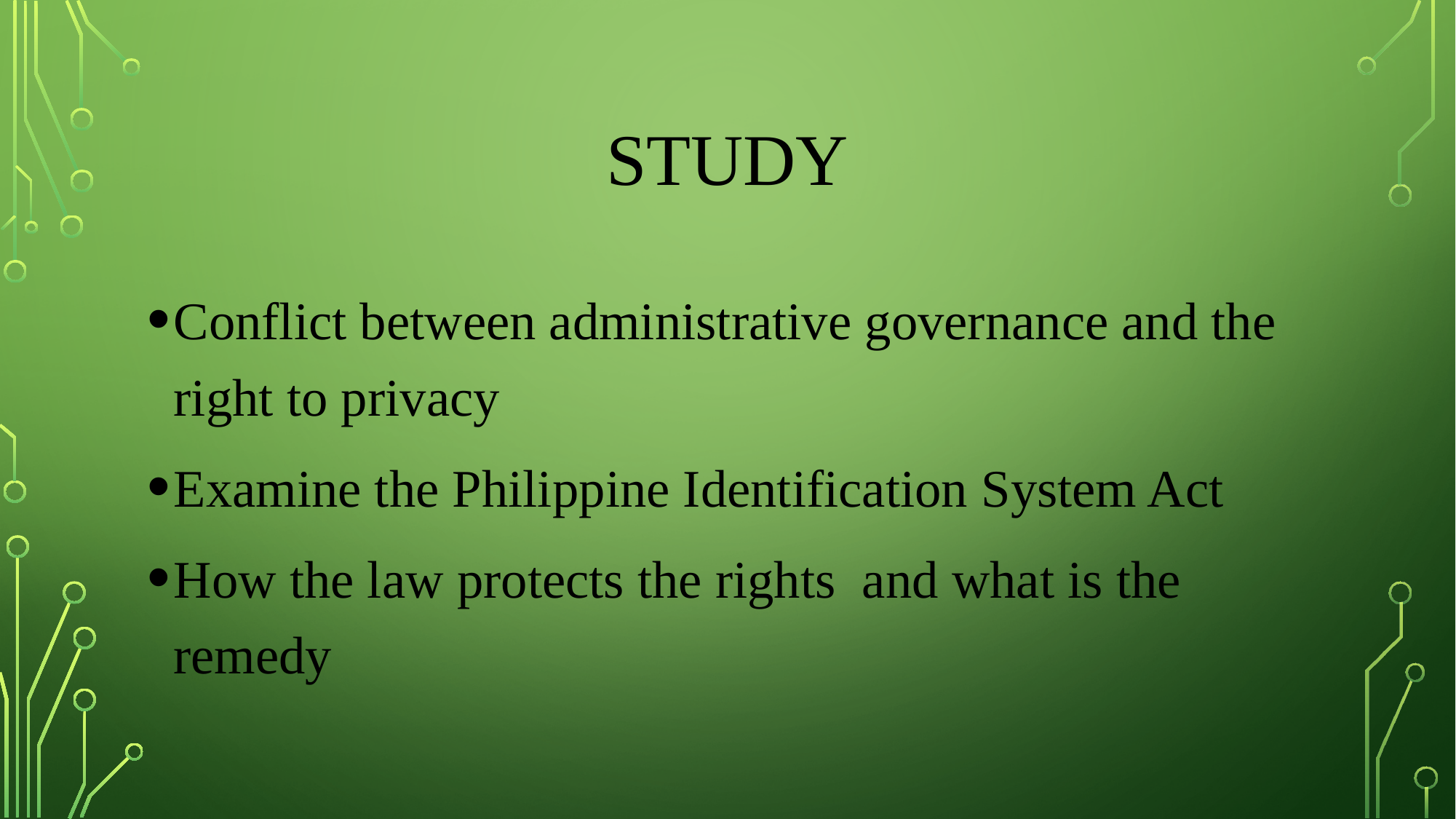

# Study
Conflict between administrative governance and the right to privacy
Examine the Philippine Identification System Act
How the law protects the rights  and what is the remedy